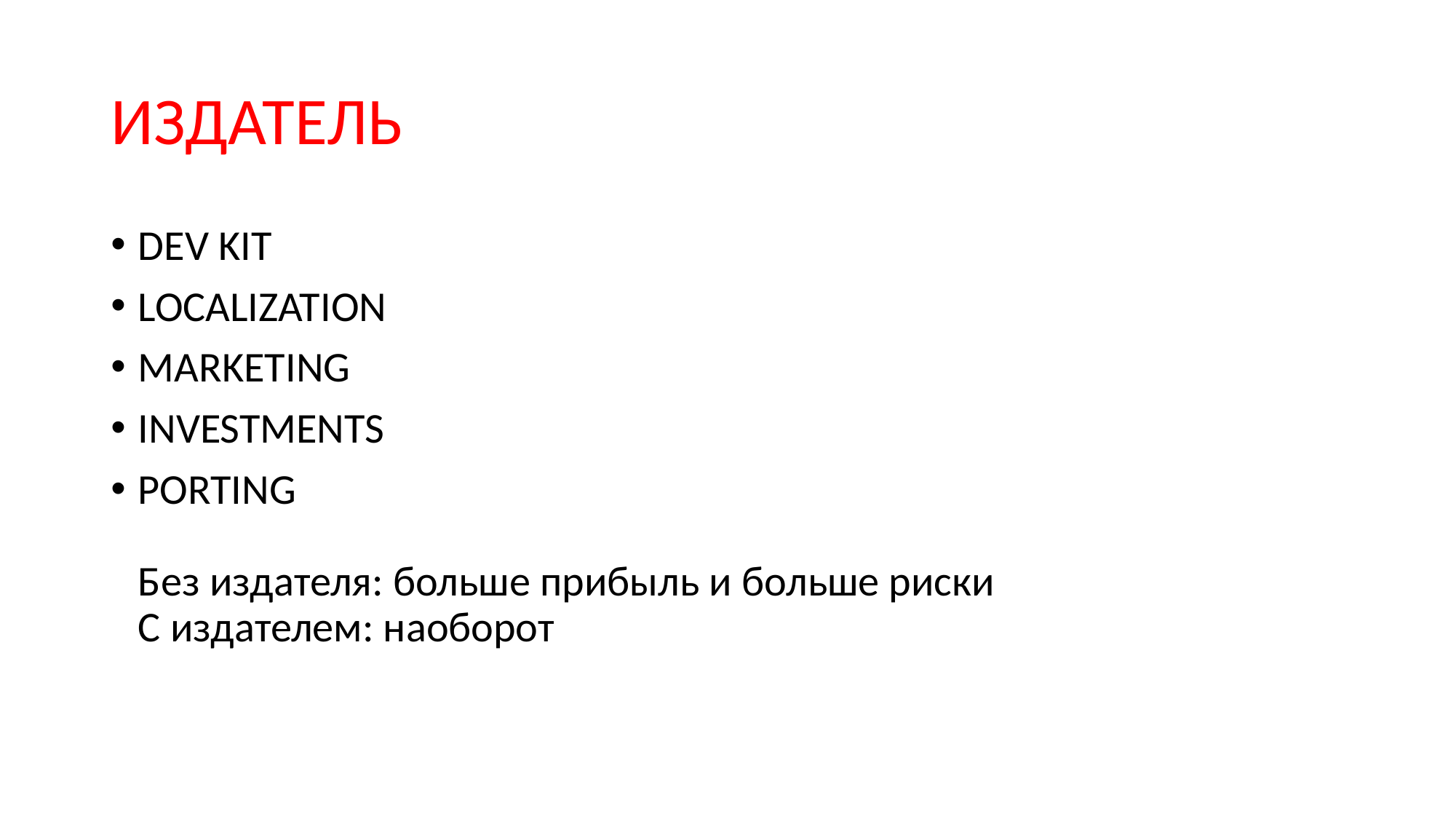

# ИЗДАТЕЛЬ
DEV KIT
LOCALIZATION
MARKETING
INVESTMENTS
PORTING
Без издателя: больше прибыль и больше риски
С издателем: наоборот